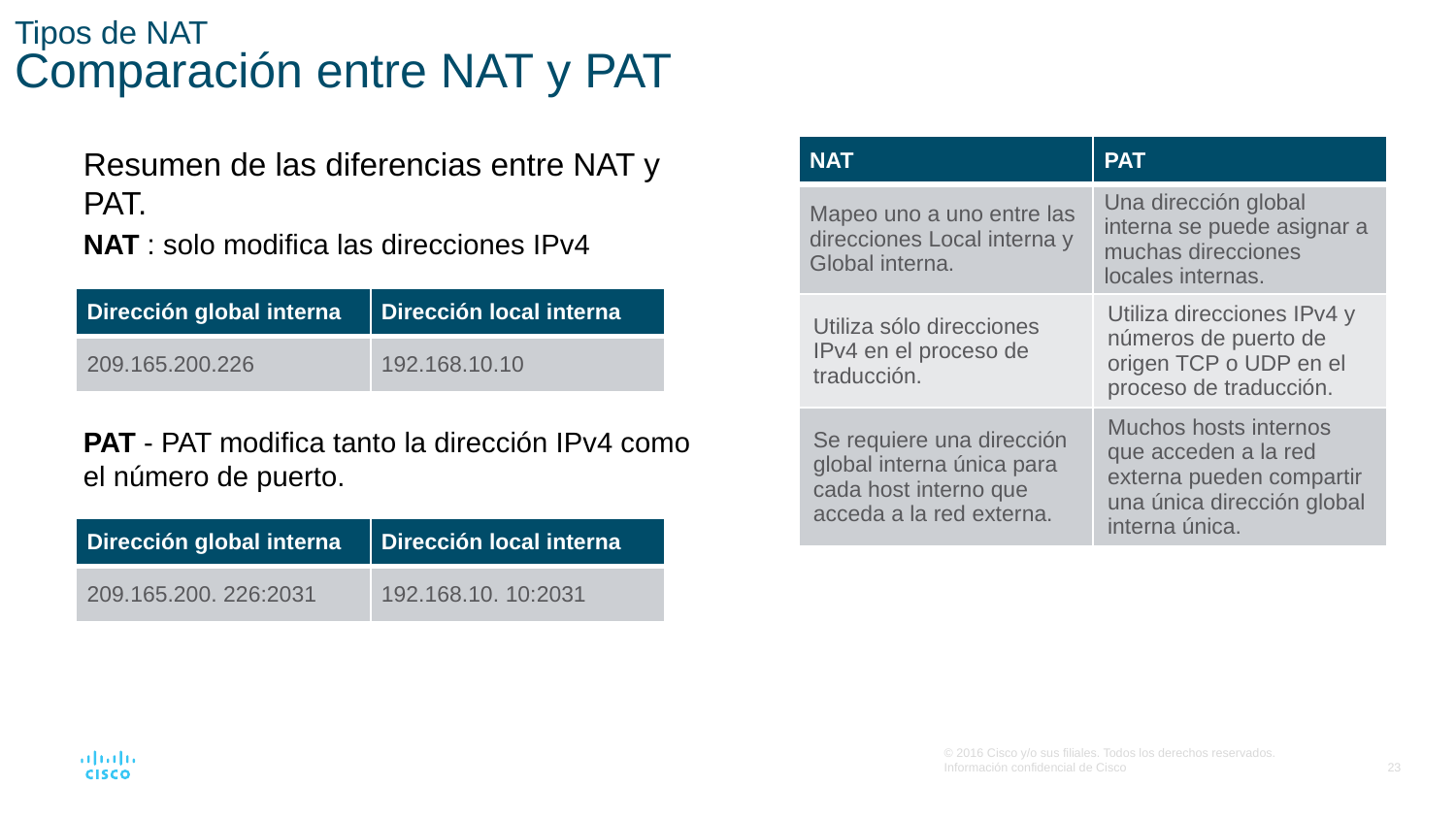

# Tipos de NAT Comparación entre NAT y PAT
Resumen de las diferencias entre NAT y PAT.
NAT : solo modifica las direcciones IPv4

PAT - PAT modifica tanto la dirección IPv4 como el número de puerto.
| NAT | PAT |
| --- | --- |
| Mapeo uno a uno entre las direcciones Local interna y Global interna. | Una dirección global interna se puede asignar a muchas direcciones locales internas. |
| Utiliza sólo direcciones IPv4 en el proceso de traducción. | Utiliza direcciones IPv4 y números de puerto de origen TCP o UDP en el proceso de traducción. |
| Se requiere una dirección global interna única para cada host interno que acceda a la red externa. | Muchos hosts internos que acceden a la red externa pueden compartir una única dirección global interna única. |
| Dirección global interna | Dirección local interna |
| --- | --- |
| 209.165.200.226 | 192.168.10.10 |
| Dirección global interna | Dirección local interna |
| --- | --- |
| 209.165.200. 226:2031 | 192.168.10. 10:2031 |